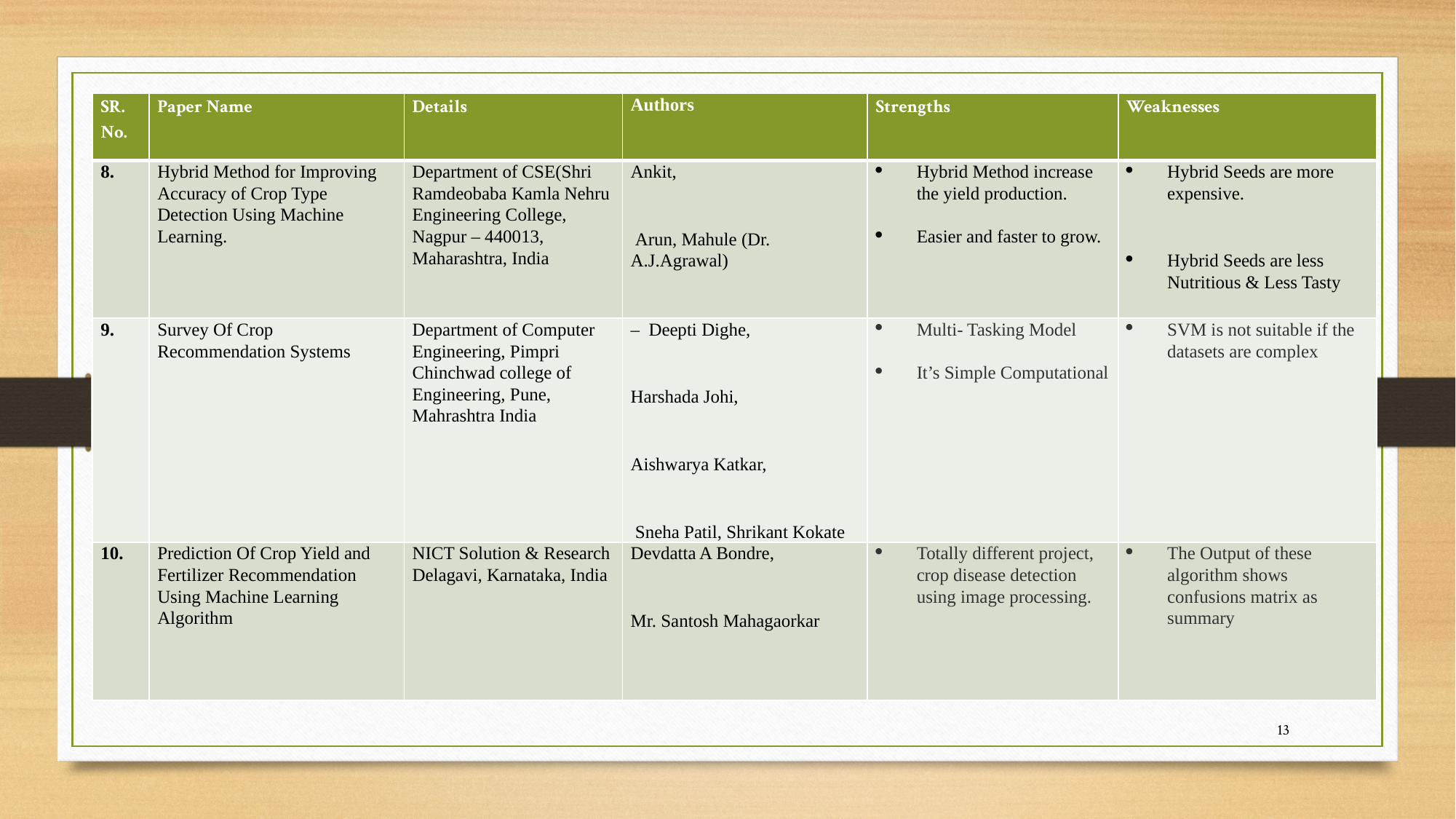

| SR. No. | Paper Name | Details | Authors | Strengths | Weaknesses |
| --- | --- | --- | --- | --- | --- |
| 8. | Hybrid Method for Improving Accuracy of Crop Type Detection Using Machine Learning. | Department of CSE(Shri Ramdeobaba Kamla Nehru Engineering College, Nagpur – 440013, Maharashtra, India | Ankit,   Arun, Mahule (Dr. A.J.Agrawal) | Hybrid Method increase the yield production.   Easier and faster to grow. | Hybrid Seeds are more expensive.   Hybrid Seeds are less Nutritious & Less Tasty |
| 9. | Survey Of Crop Recommendation Systems | Department of Computer Engineering, Pimpri Chinchwad college of Engineering, Pune, Mahrashtra India | – Deepti Dighe,   Harshada Johi,   Aishwarya Katkar,   Sneha Patil, Shrikant Kokate | Multi- Tasking Model   It’s Simple Computational | SVM is not suitable if the datasets are complex |
| 10. | Prediction Of Crop Yield and Fertilizer Recommendation Using Machine Learning Algorithm | NICT Solution & Research Delagavi, Karnataka, India | Devdatta A Bondre,   Mr. Santosh Mahagaorkar | Totally different project, crop disease detection using image processing. | The Output of these algorithm shows confusions matrix as summary |
#
13